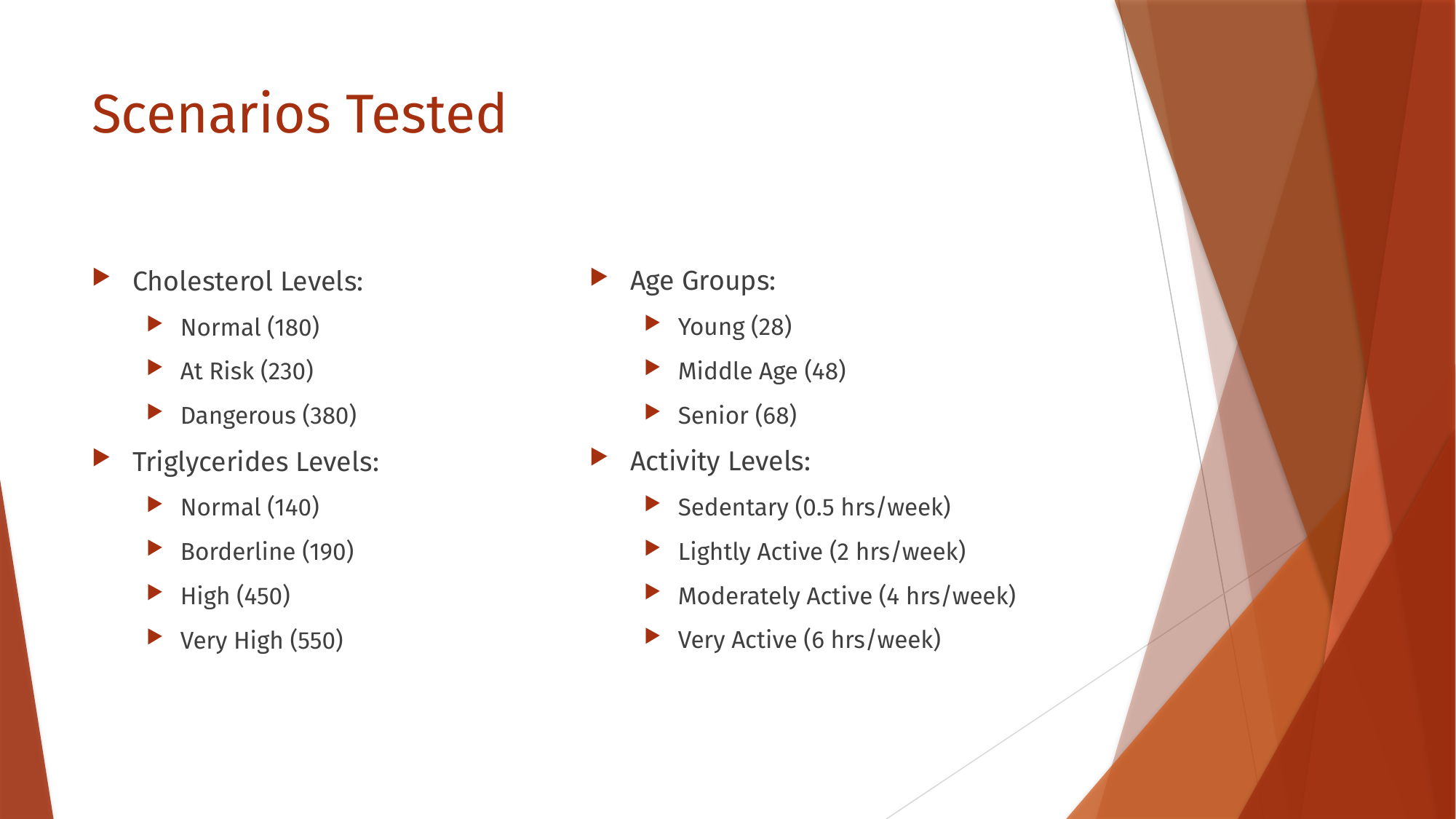

# Scenarios Tested
Age Groups:
Young (28)
Middle Age (48)
Senior (68)
Activity Levels:
Sedentary (0.5 hrs/week)
Lightly Active (2 hrs/week)
Moderately Active (4 hrs/week)
Very Active (6 hrs/week)

Cholesterol Levels:
Normal (180)
At Risk (230)
Dangerous (380)
Triglycerides Levels:
Normal (140)
Borderline (190)
High (450)
Very High (550)